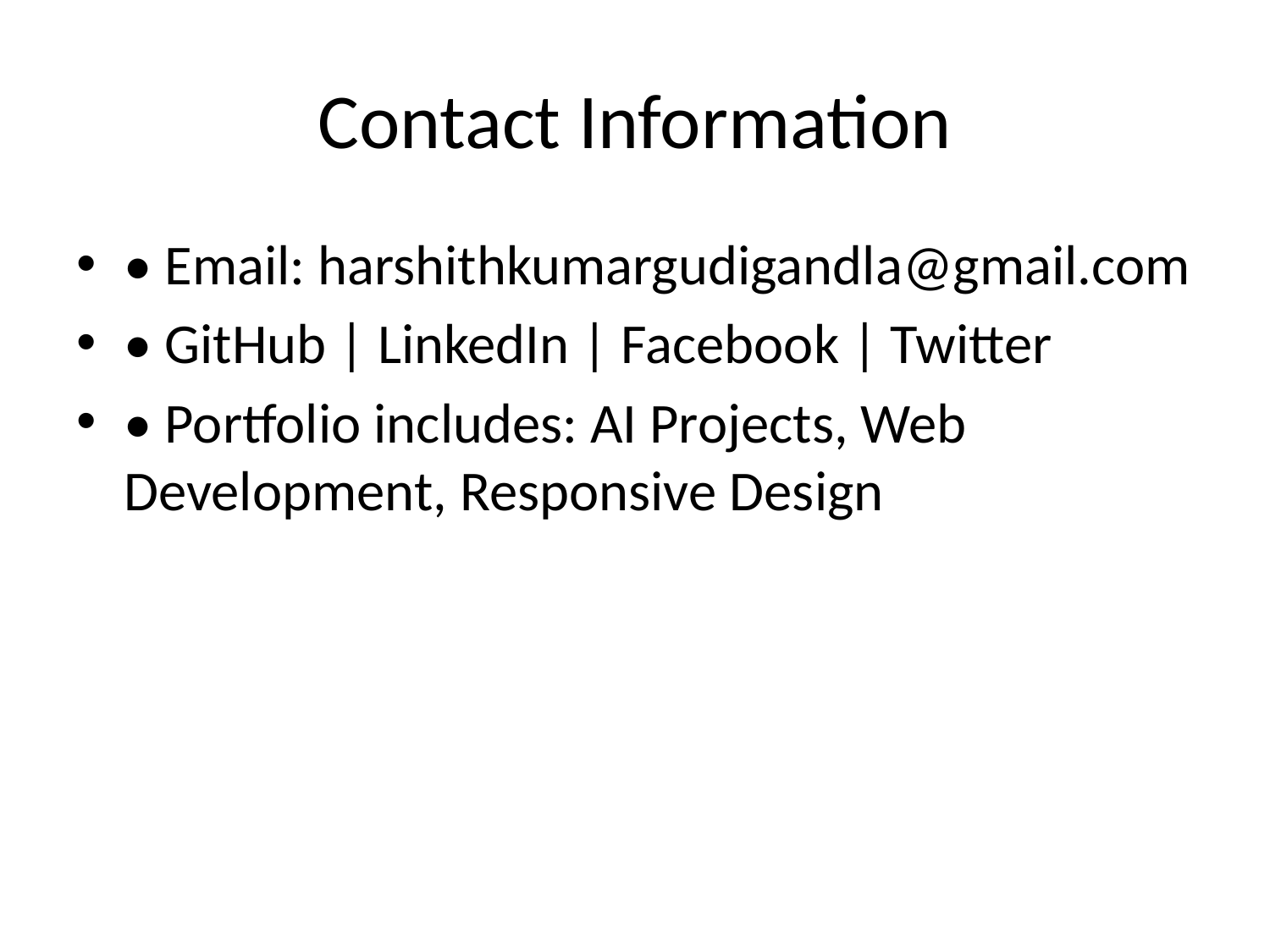

# Contact Information
• Email: harshithkumargudigandla@gmail.com
• GitHub | LinkedIn | Facebook | Twitter
• Portfolio includes: AI Projects, Web Development, Responsive Design